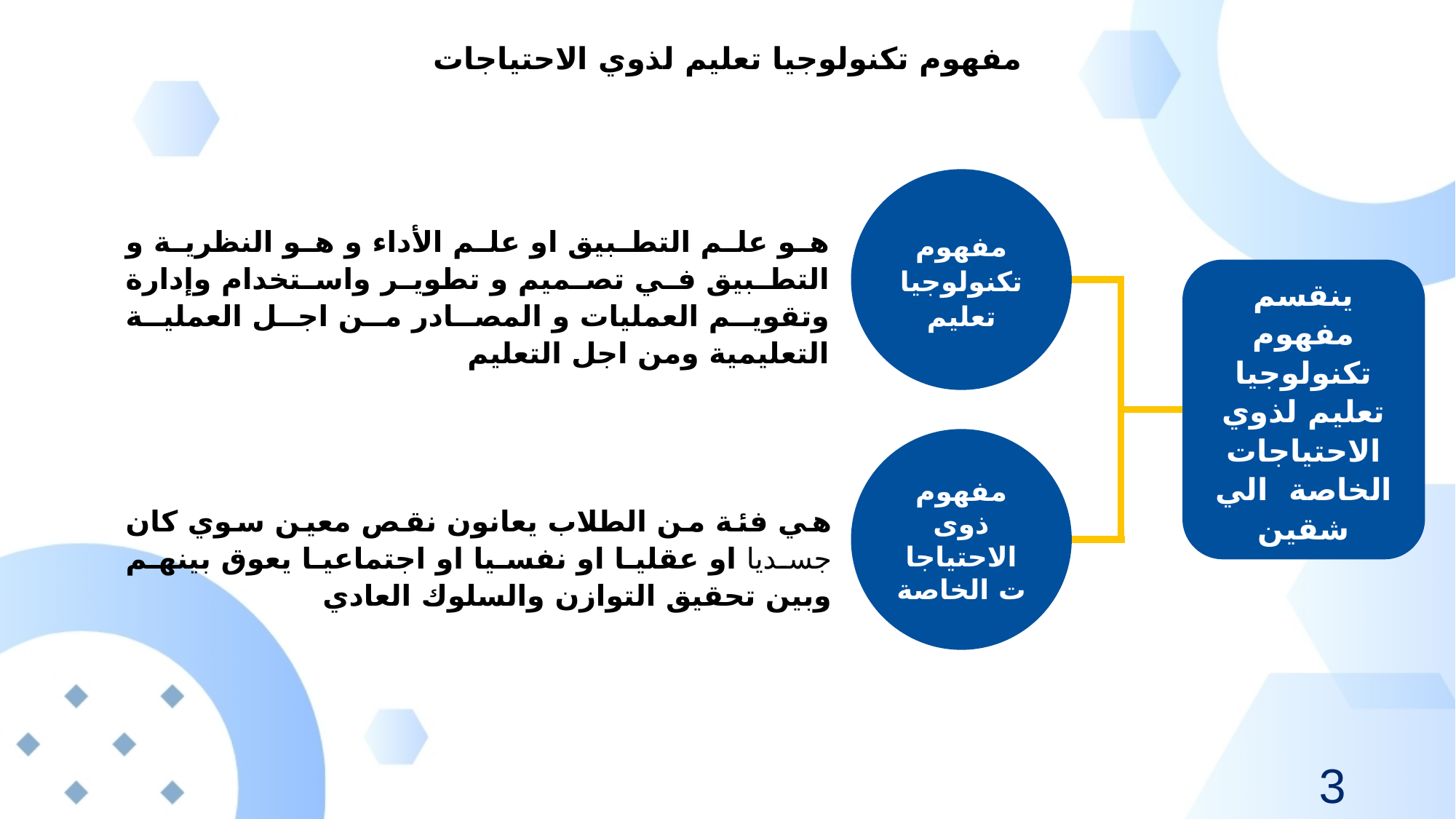

مفهوم تكنولوجيا تعليم لذوي الاحتياجات
مفهوم تكنولوجيا تعليم
هو علم التطبيق او علم الأداء و هو النظرية و التطبيق في تصميم و تطوير واستخدام وإدارة وتقويم العمليات و المصادر من اجل العملية التعليمية ومن اجل التعليم
ينقسم مفهوم تكنولوجيا تعليم لذوي الاحتياجات الخاصة  الي شقين
مفهوم ذوى الاحتياجات الخاصة
هي فئة من الطلاب يعانون نقص معين سوي كان جسديا او عقليا او نفسيا او اجتماعيا يعوق بينهم وبين تحقيق التوازن والسلوك العادي
3